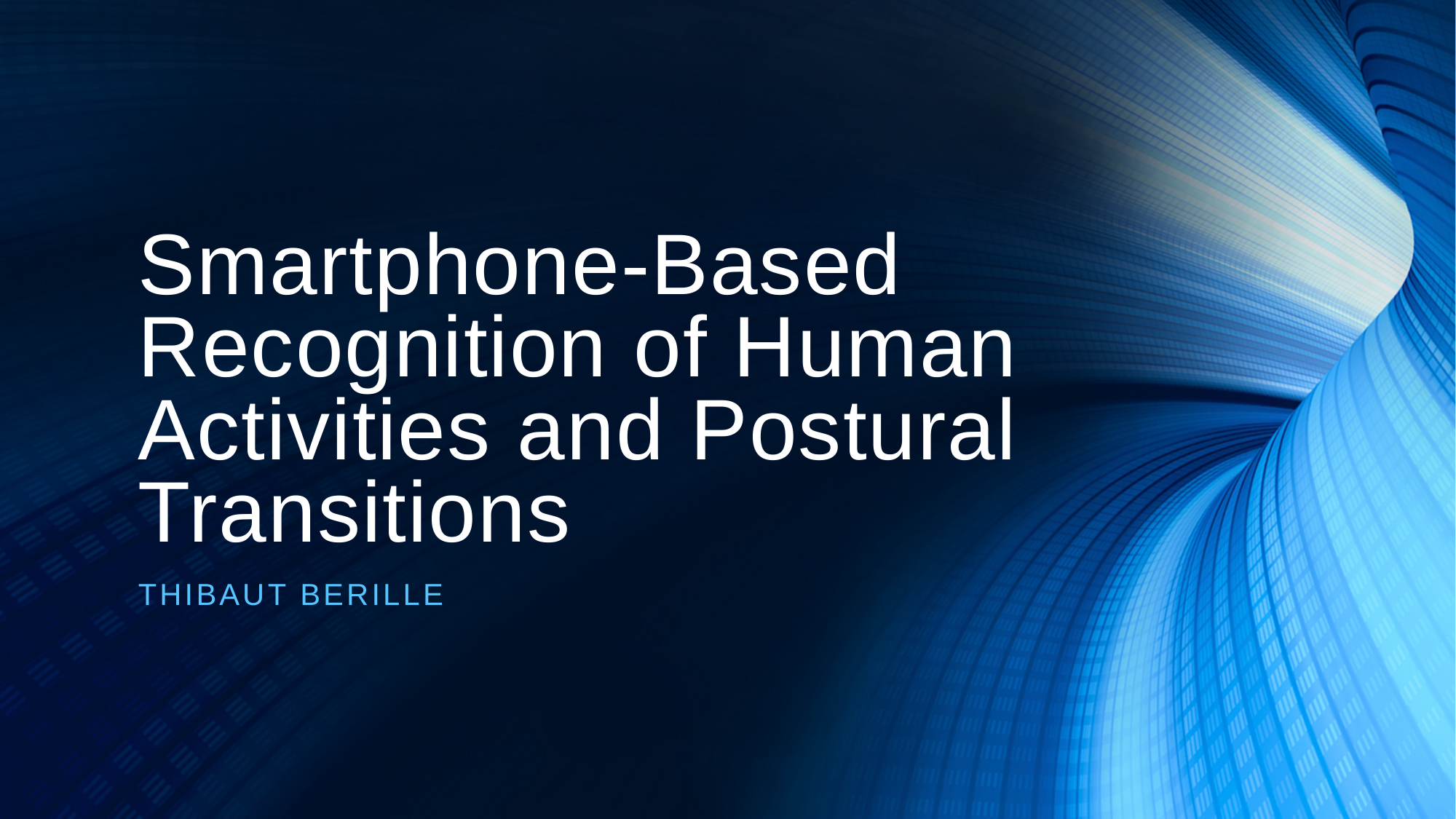

# Smartphone-Based Recognition of Human Activities and Postural Transitions
Thibaut berille